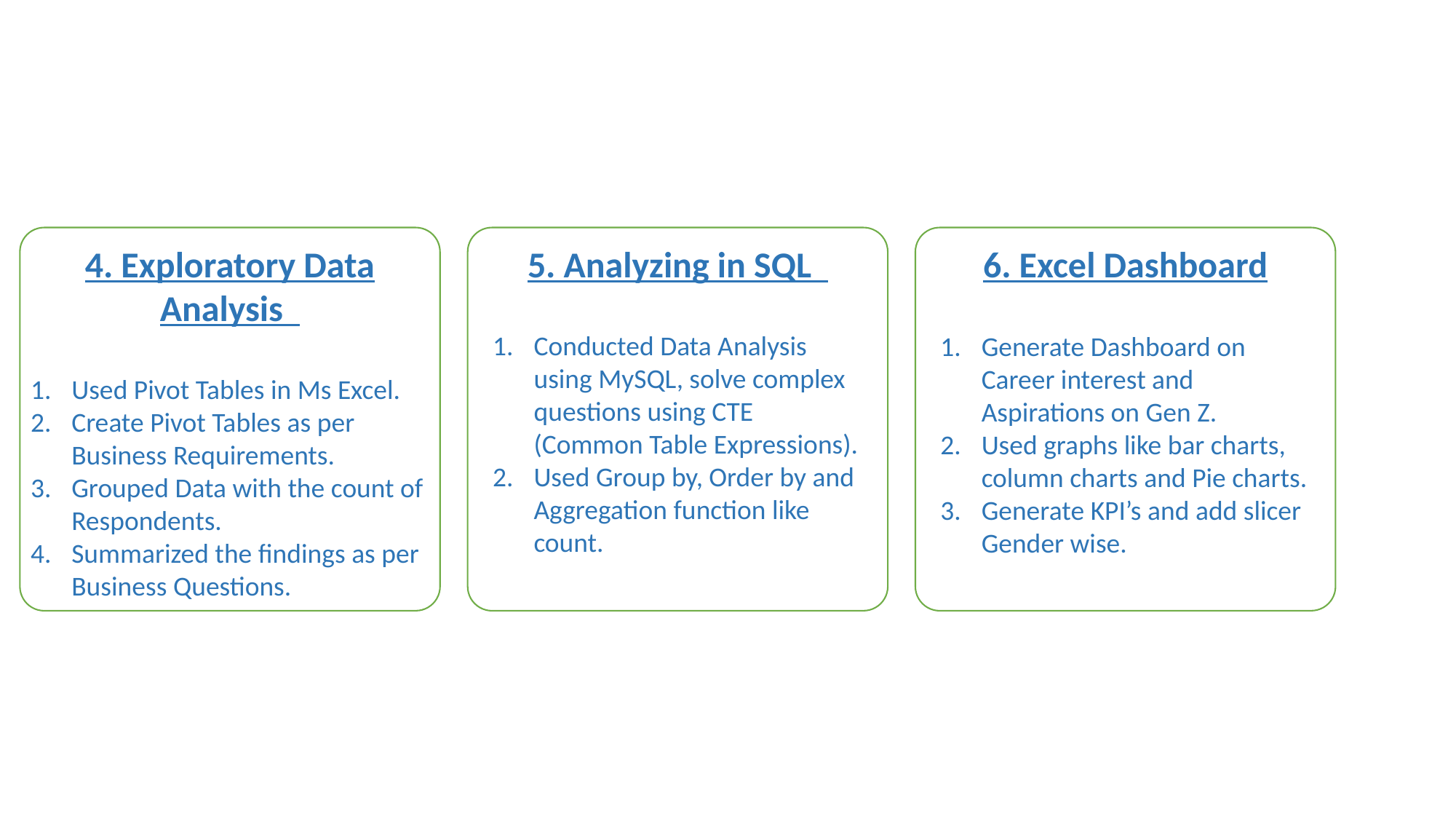

4. Exploratory Data Analysis

Used Pivot Tables in Ms Excel.
Create Pivot Tables as per Business Requirements.
Grouped Data with the count of Respondents.
Summarized the findings as per Business Questions.

5. Analyzing in SQL

Conducted Data Analysis using MySQL, solve complex questions using CTE (Common Table Expressions).
Used Group by, Order by and Aggregation function like count.

6. Excel Dashboard

Generate Dashboard on Career interest and Aspirations on Gen Z.
Used graphs like bar charts, column charts and Pie charts.
Generate KPI’s and add slicer Gender wise.